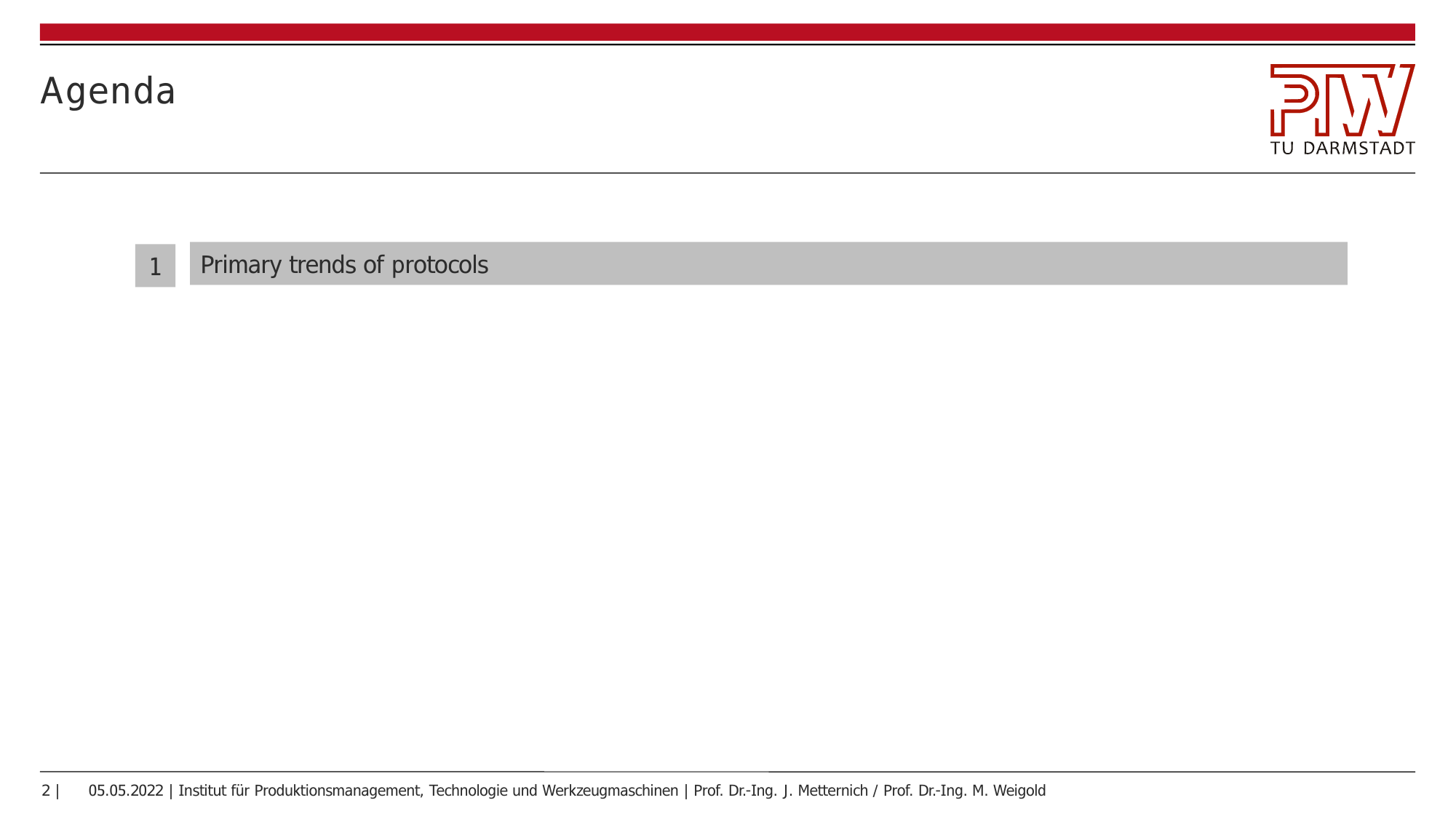

# Agenda
Primary trends of protocols
1